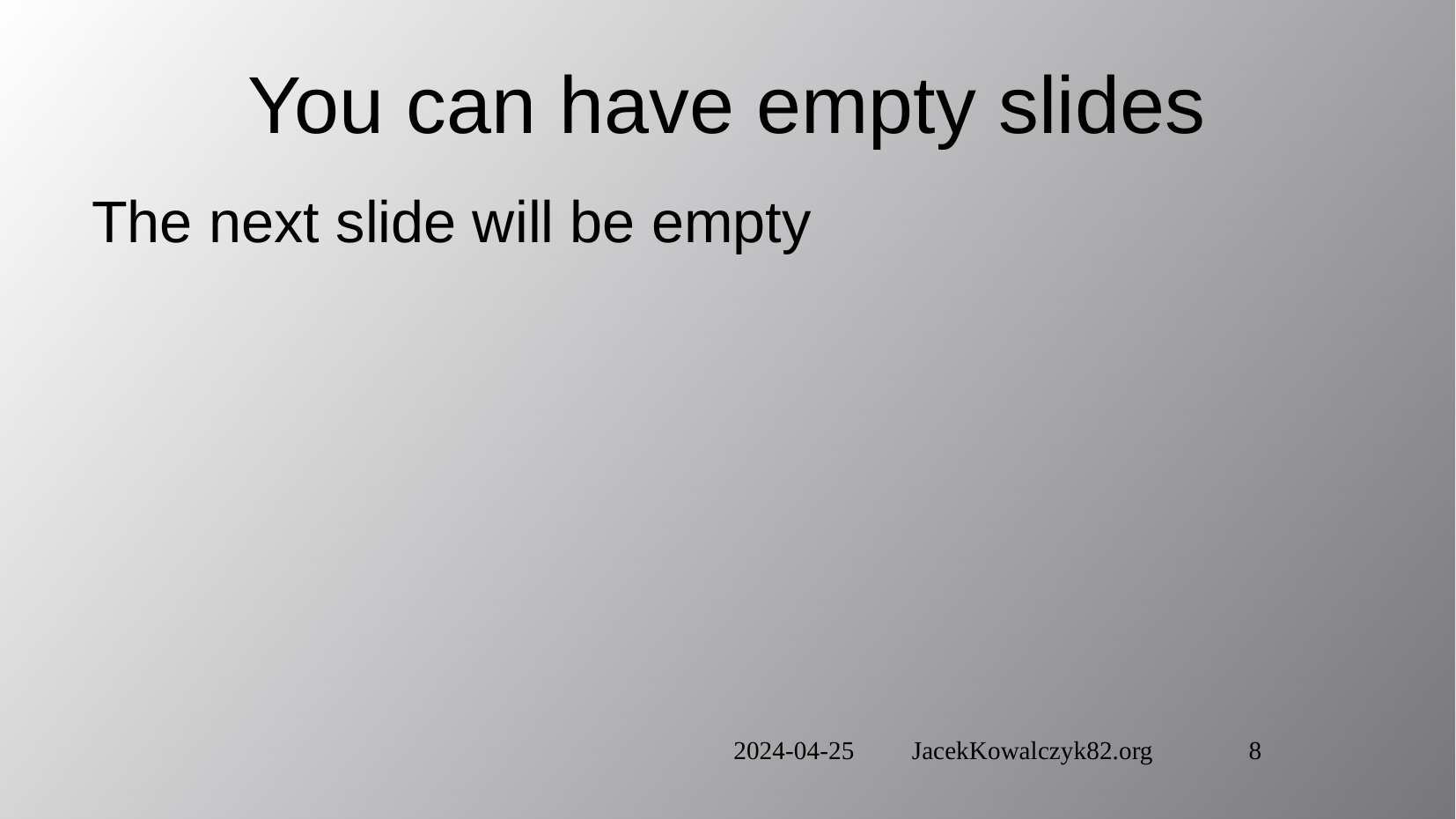

# You can have empty slides
The next slide will be empty
2024-04-25         JacekKowalczyk82.org               8